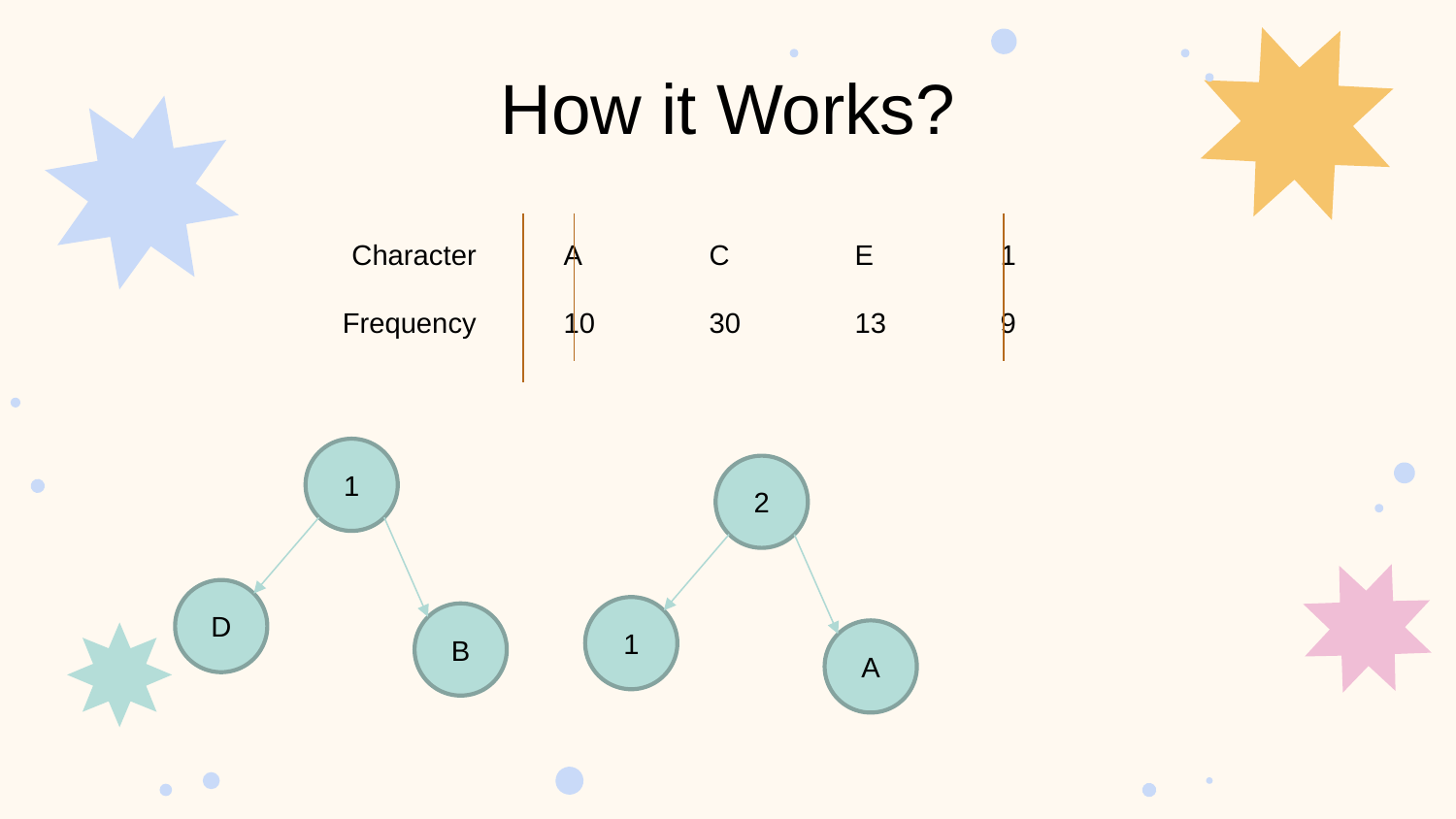

# How it Works?
Character
A	C	E	1
Frequency
10	30	13	9
1
2
D
1
B
A